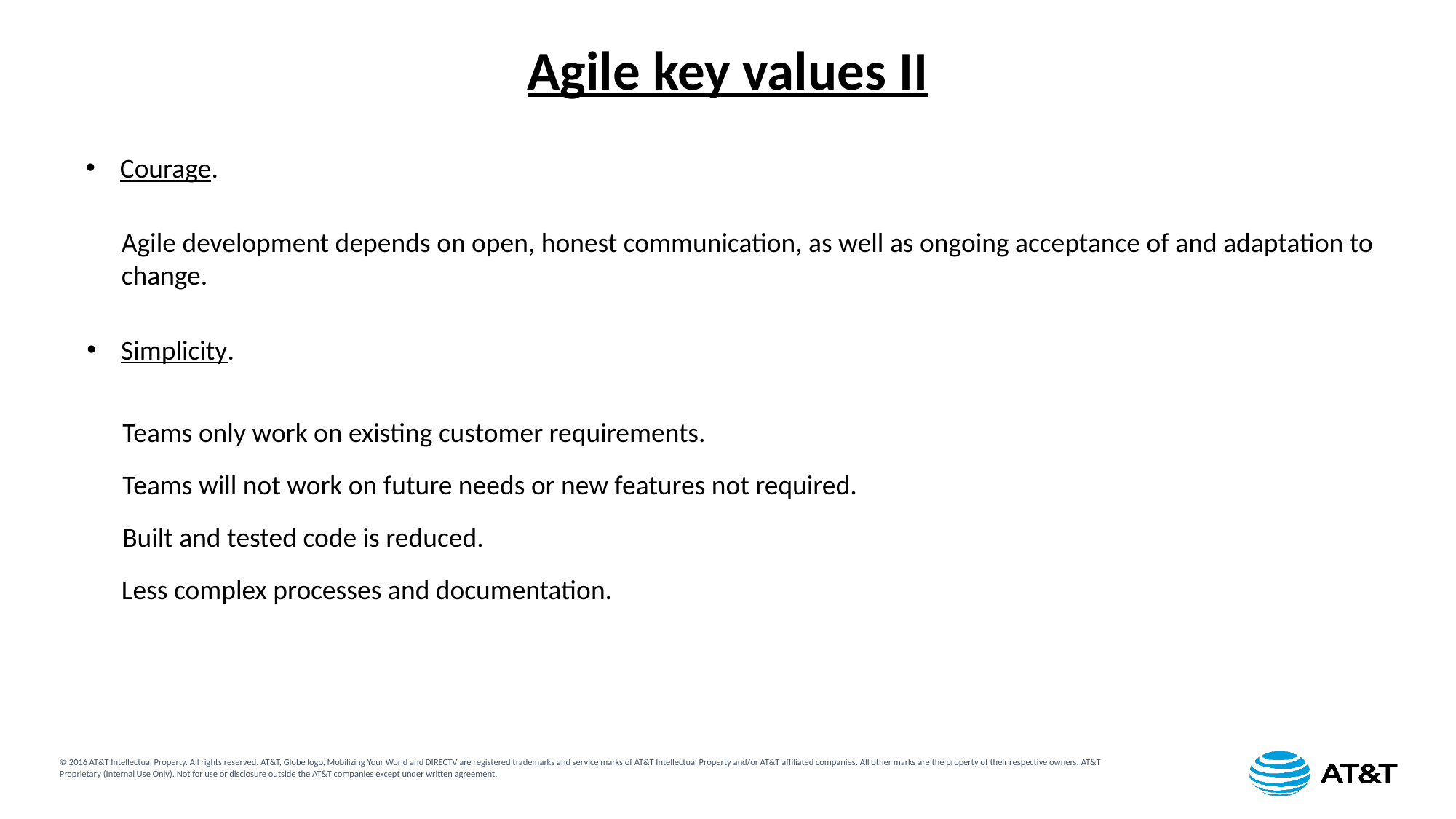

Agile key values II
Courage.
Agile development depends on open, honest communication, as well as ongoing acceptance of and adaptation to
change.
Simplicity.
Teams only work on existing customer requirements.
Teams will not work on future needs or new features not required.
Built and tested code is reduced.
Less complex processes and documentation.